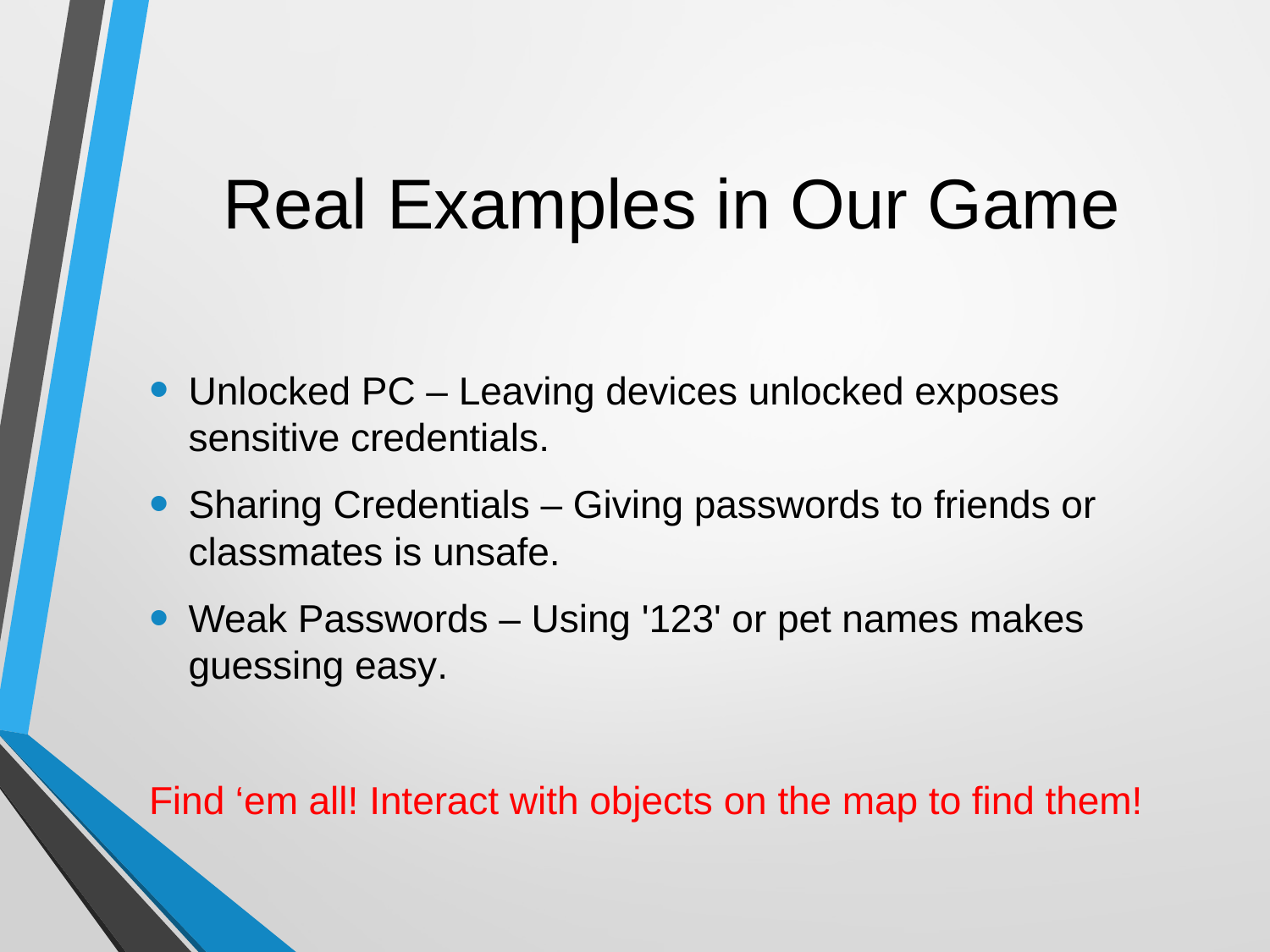

# Real Examples in Our Game

Unlocked PC – Leaving devices unlocked exposes sensitive credentials.
Sharing Credentials – Giving passwords to friends or classmates is unsafe.
Weak Passwords – Using '123' or pet names makes guessing easy.

Find ‘em all! Interact with objects on the map to find them!